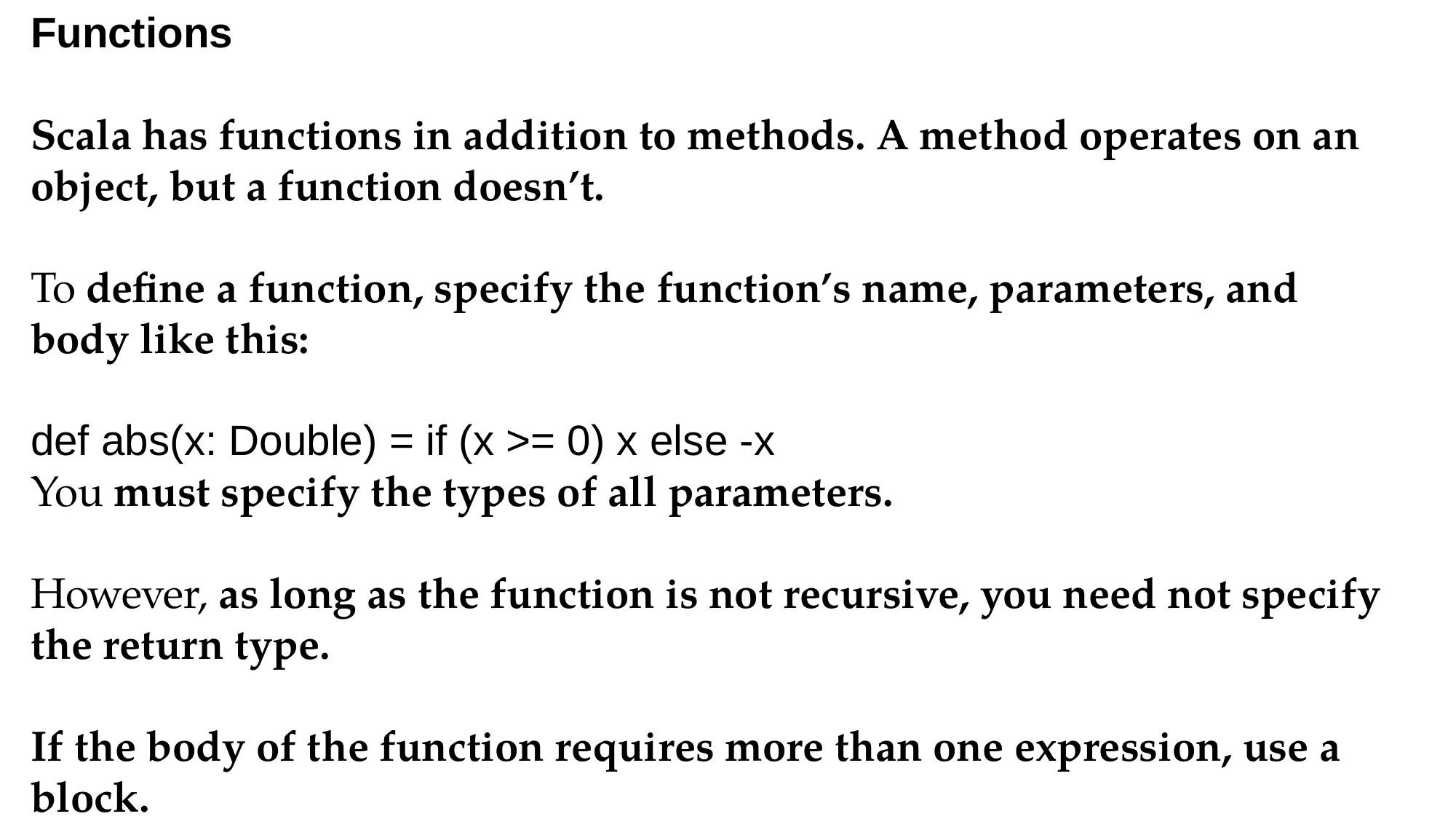

Functions

Scala has functions in addition to methods. A method operates on an object, but a function doesn’t.

To define a function, specify the function’s name, parameters, and body like this:

def abs(x: Double) = if (x >= 0) x else -x
You must specify the types of all parameters.

However, as long as the function is not recursive, you need not specify the return type.

If the body of the function requires more than one expression, use a block.